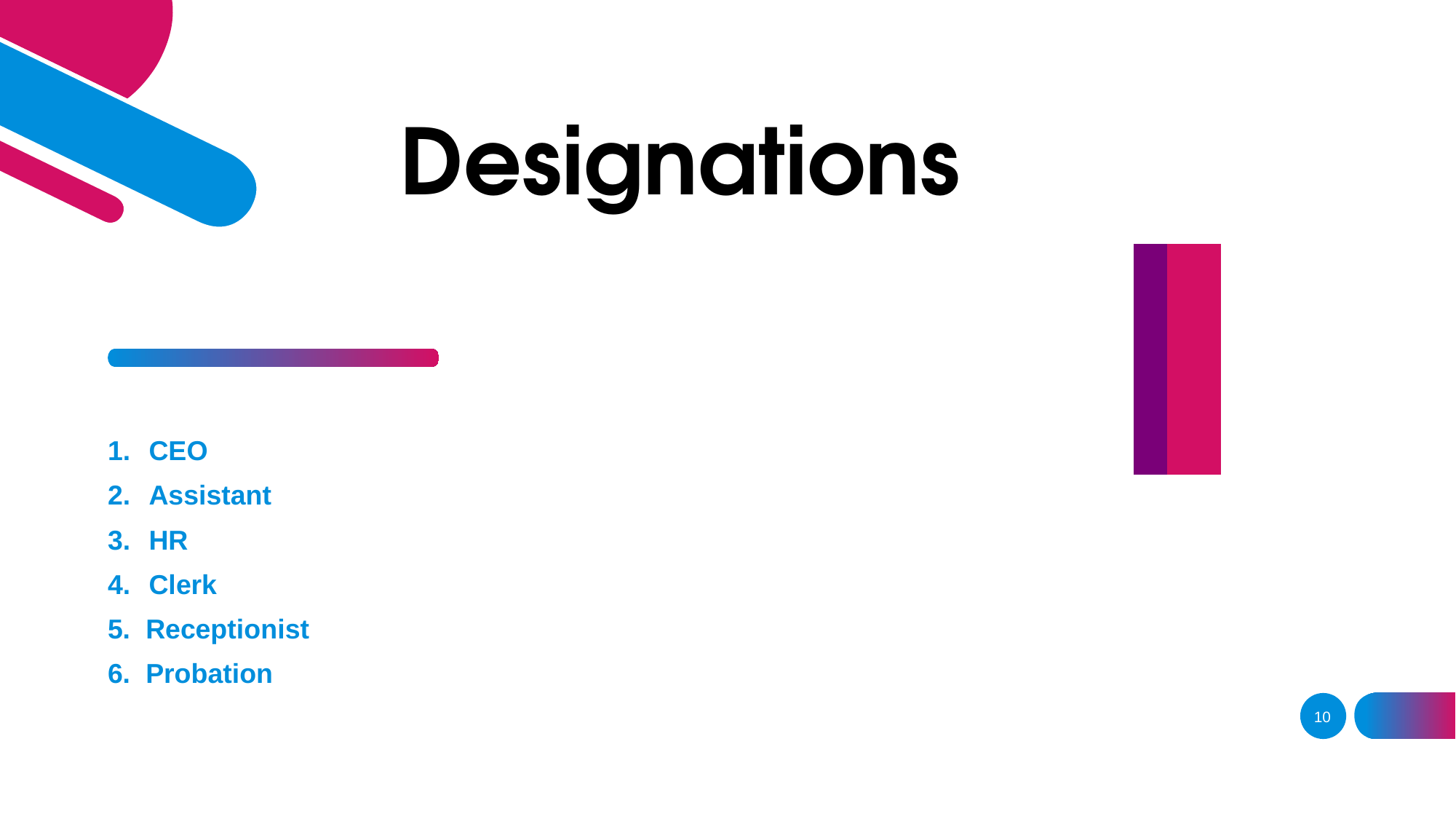

# Designations
|  |  |
| --- | --- |

CEO
Assistant
HR
Clerk
5.  Receptionist
6.  Probation

10